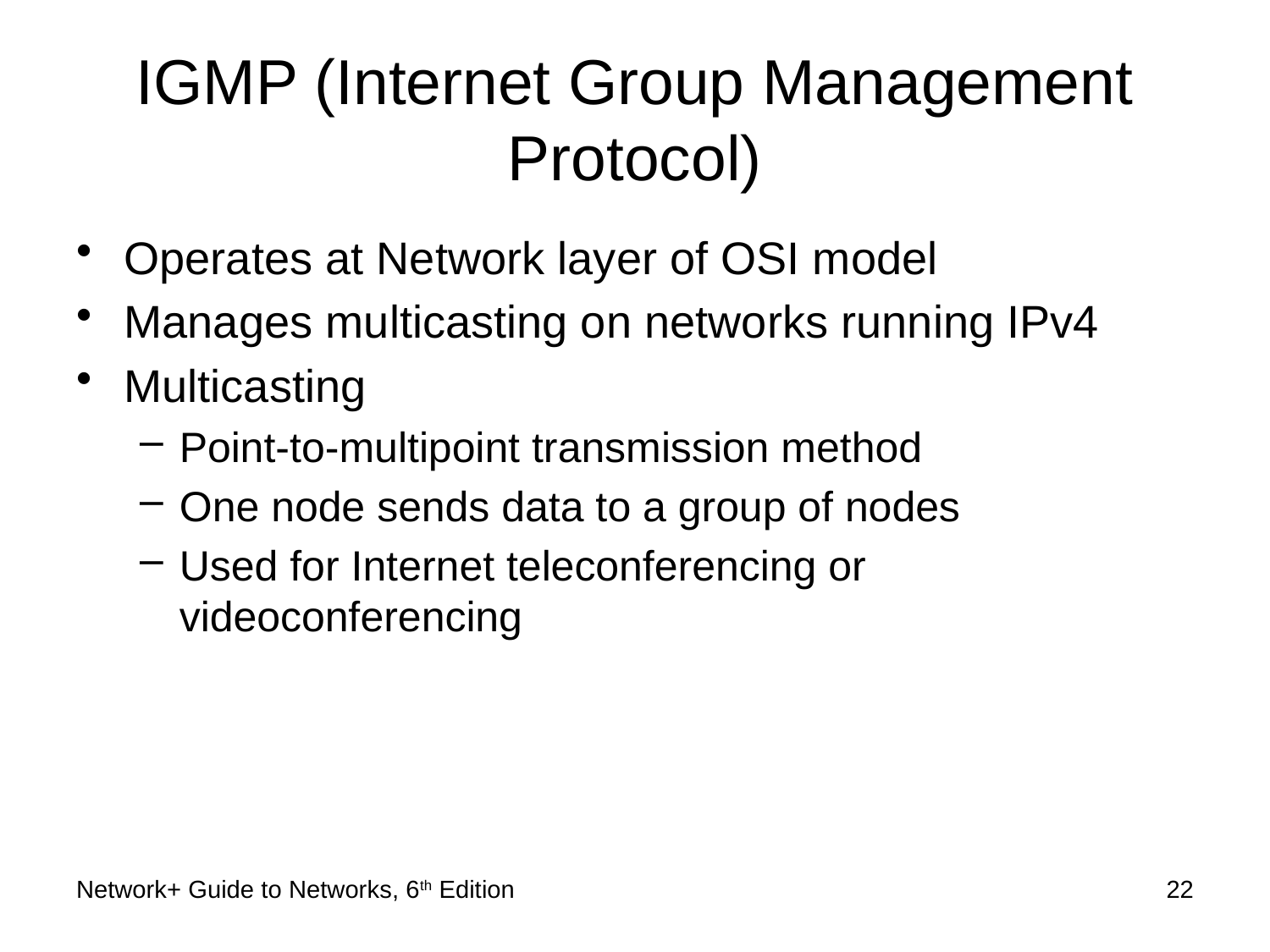

# IGMP (Internet Group Management Protocol)
Operates at Network layer of OSI model
Manages multicasting on networks running IPv4
Multicasting
Point-to-multipoint transmission method
One node sends data to a group of nodes
Used for Internet teleconferencing or videoconferencing
Network+ Guide to Networks, 6th Edition
22